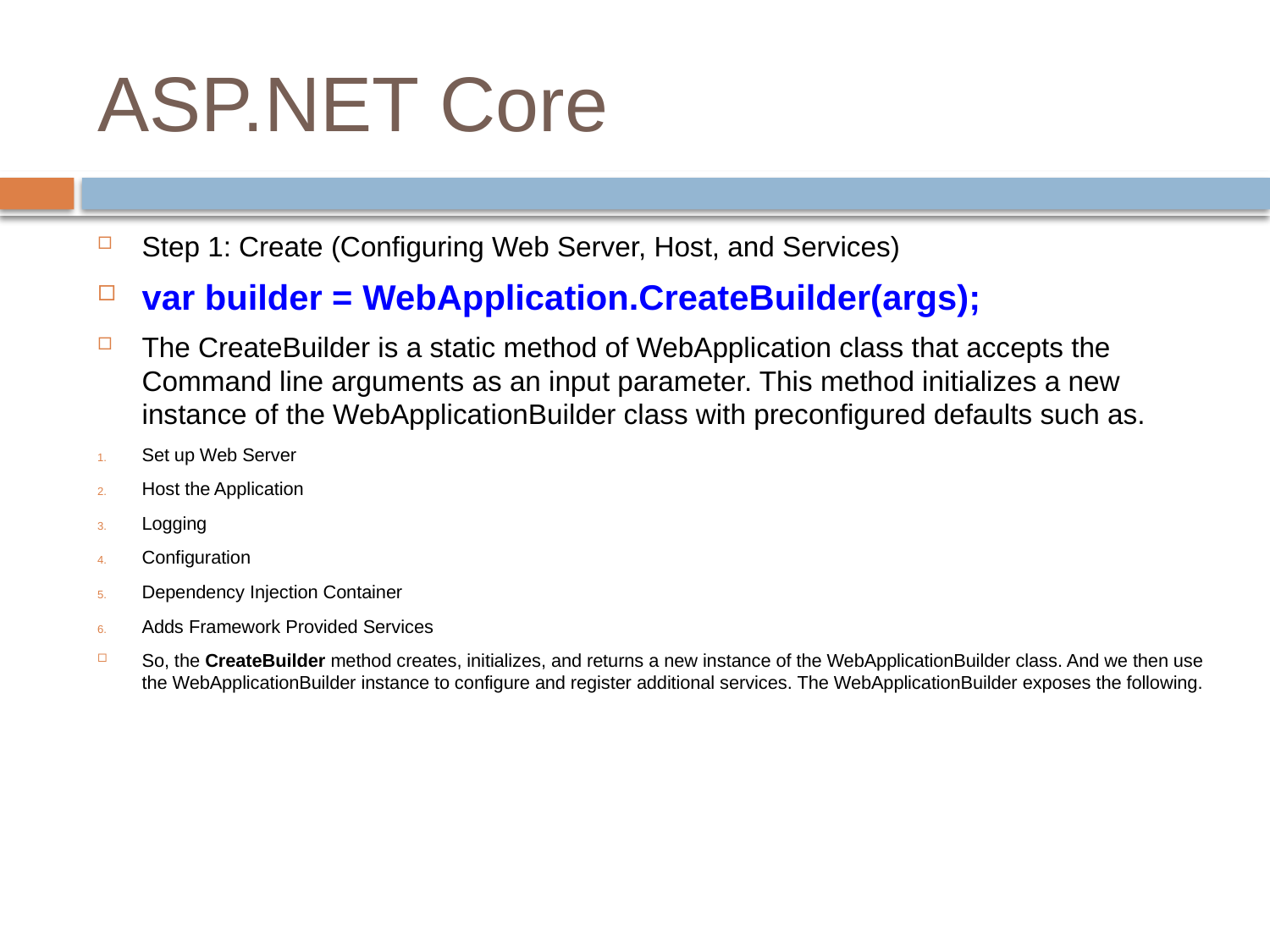

# ASP.NET Core
Step 1: Create (Configuring Web Server, Host, and Services)
var builder = WebApplication.CreateBuilder(args);
The CreateBuilder is a static method of WebApplication class that accepts the Command line arguments as an input parameter. This method initializes a new instance of the WebApplicationBuilder class with preconfigured defaults such as.
Set up Web Server
Host the Application
Logging
Configuration
Dependency Injection Container
Adds Framework Provided Services
So, the CreateBuilder method creates, initializes, and returns a new instance of the WebApplicationBuilder class. And we then use the WebApplicationBuilder instance to configure and register additional services. The WebApplicationBuilder exposes the following.